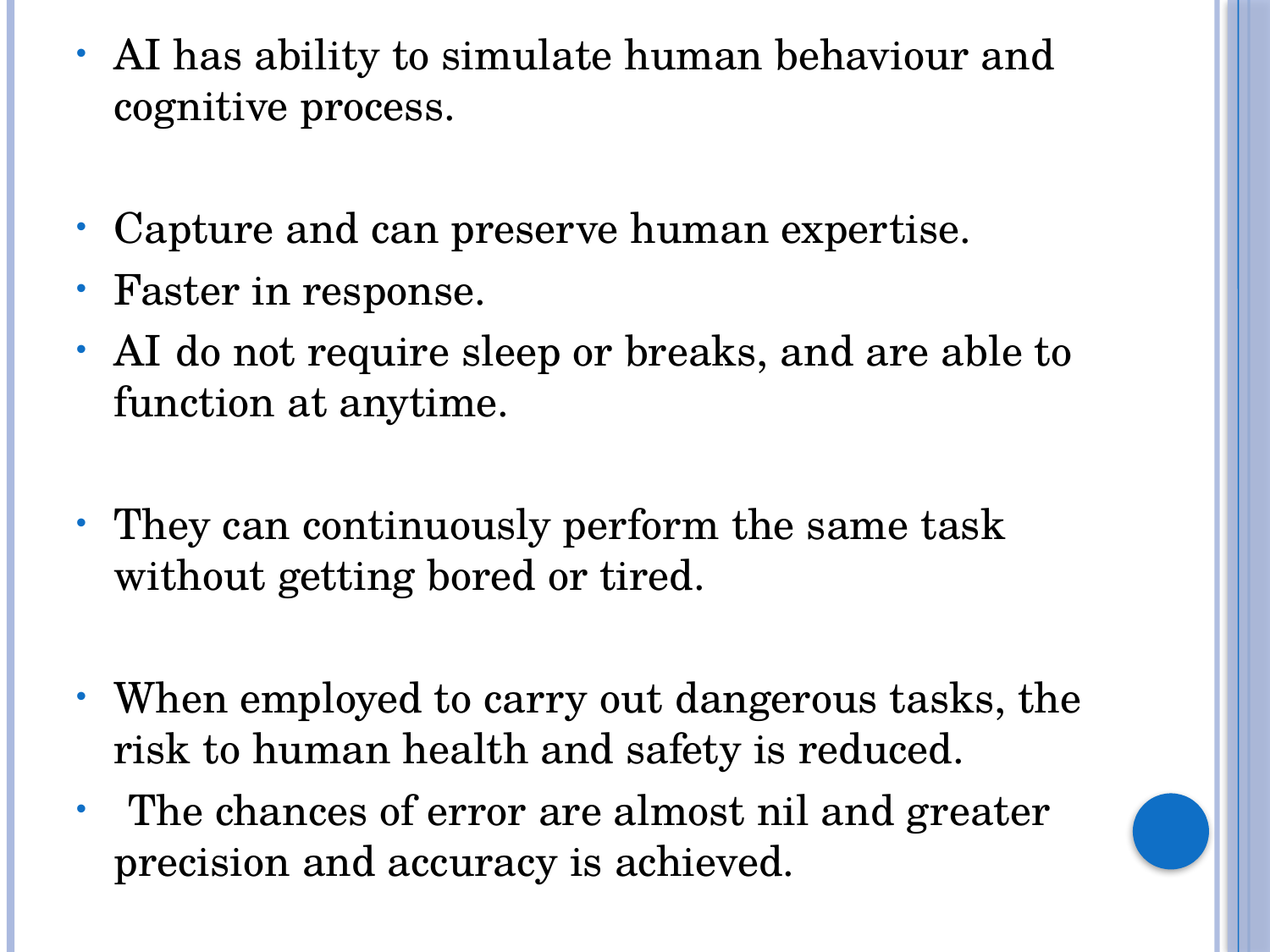

AI has ability to simulate human behaviour and cognitive process.

Capture and can preserve human expertise.
Faster in response.
AI do not require sleep or breaks, and are able to function at anytime.

They can continuously perform the same task without getting bored or tired.

When employed to carry out dangerous tasks, the risk to human health and safety is reduced.
 The chances of error are almost nil and greater precision and accuracy is achieved.